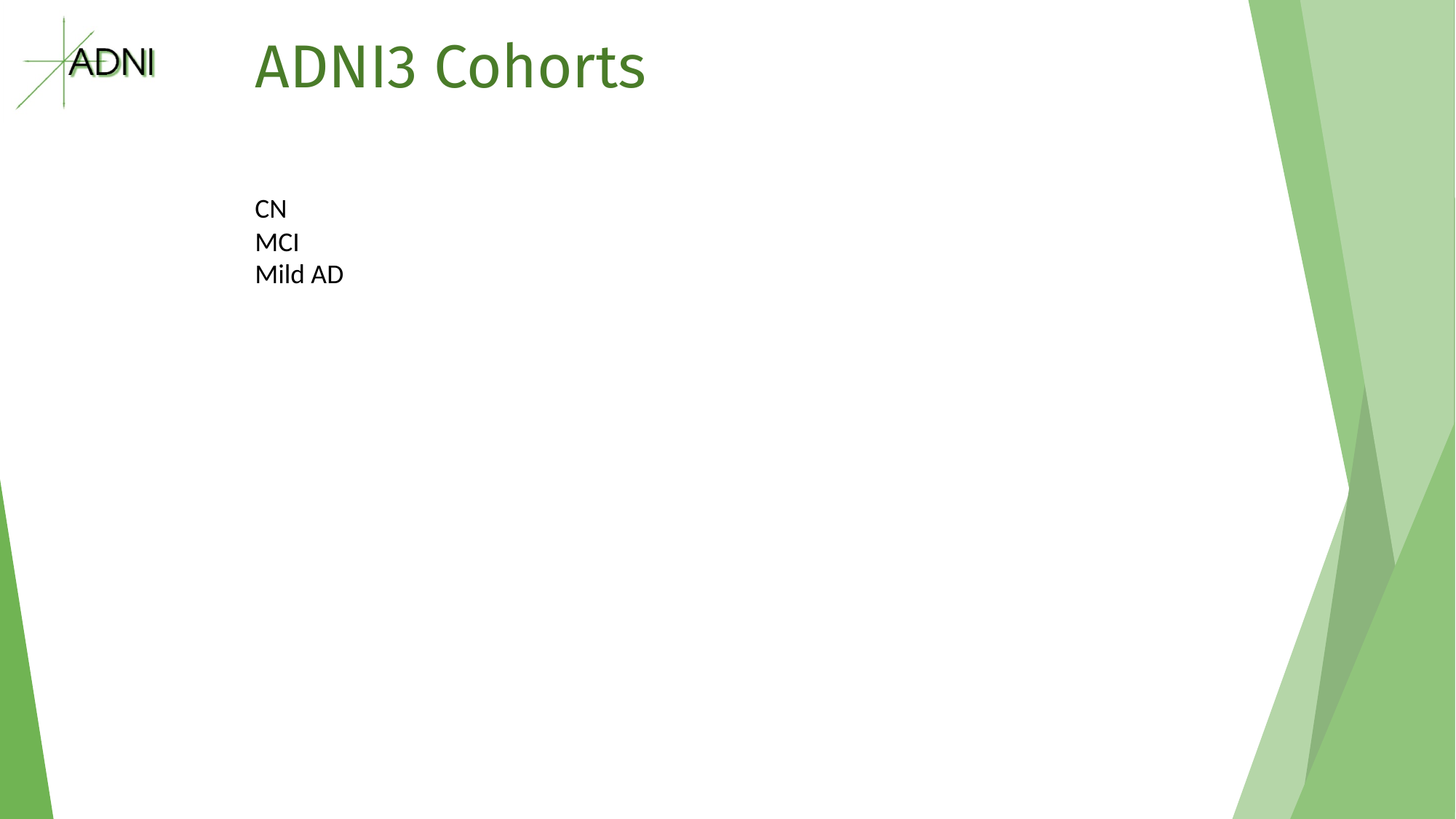

# ADNI3 Cohorts
CN
MCI
Mild AD